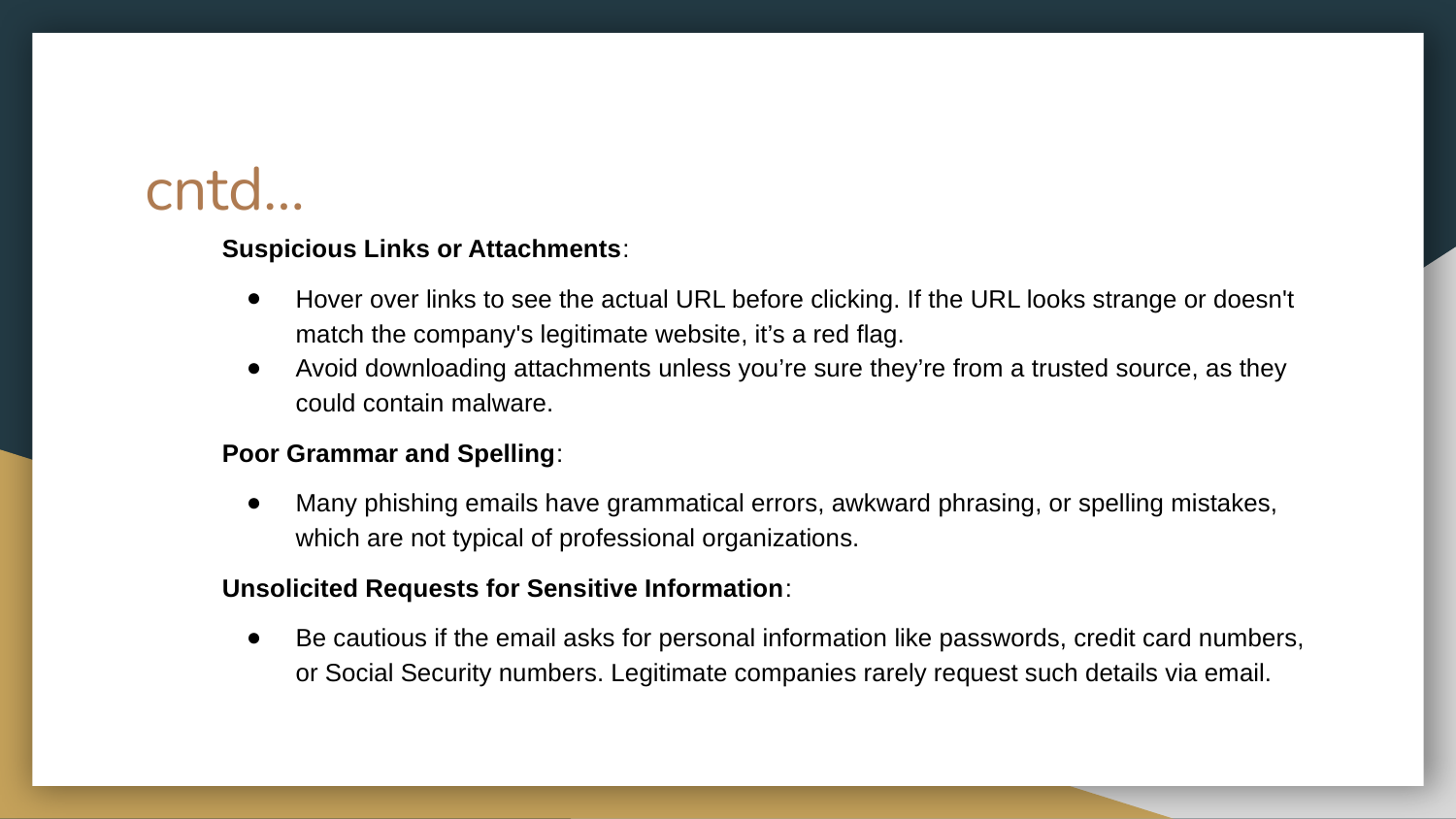

# cntd…
Suspicious Links or Attachments:
Hover over links to see the actual URL before clicking. If the URL looks strange or doesn't match the company's legitimate website, it’s a red flag.
Avoid downloading attachments unless you’re sure they’re from a trusted source, as they could contain malware.
Poor Grammar and Spelling:
Many phishing emails have grammatical errors, awkward phrasing, or spelling mistakes, which are not typical of professional organizations.
Unsolicited Requests for Sensitive Information:
Be cautious if the email asks for personal information like passwords, credit card numbers, or Social Security numbers. Legitimate companies rarely request such details via email.